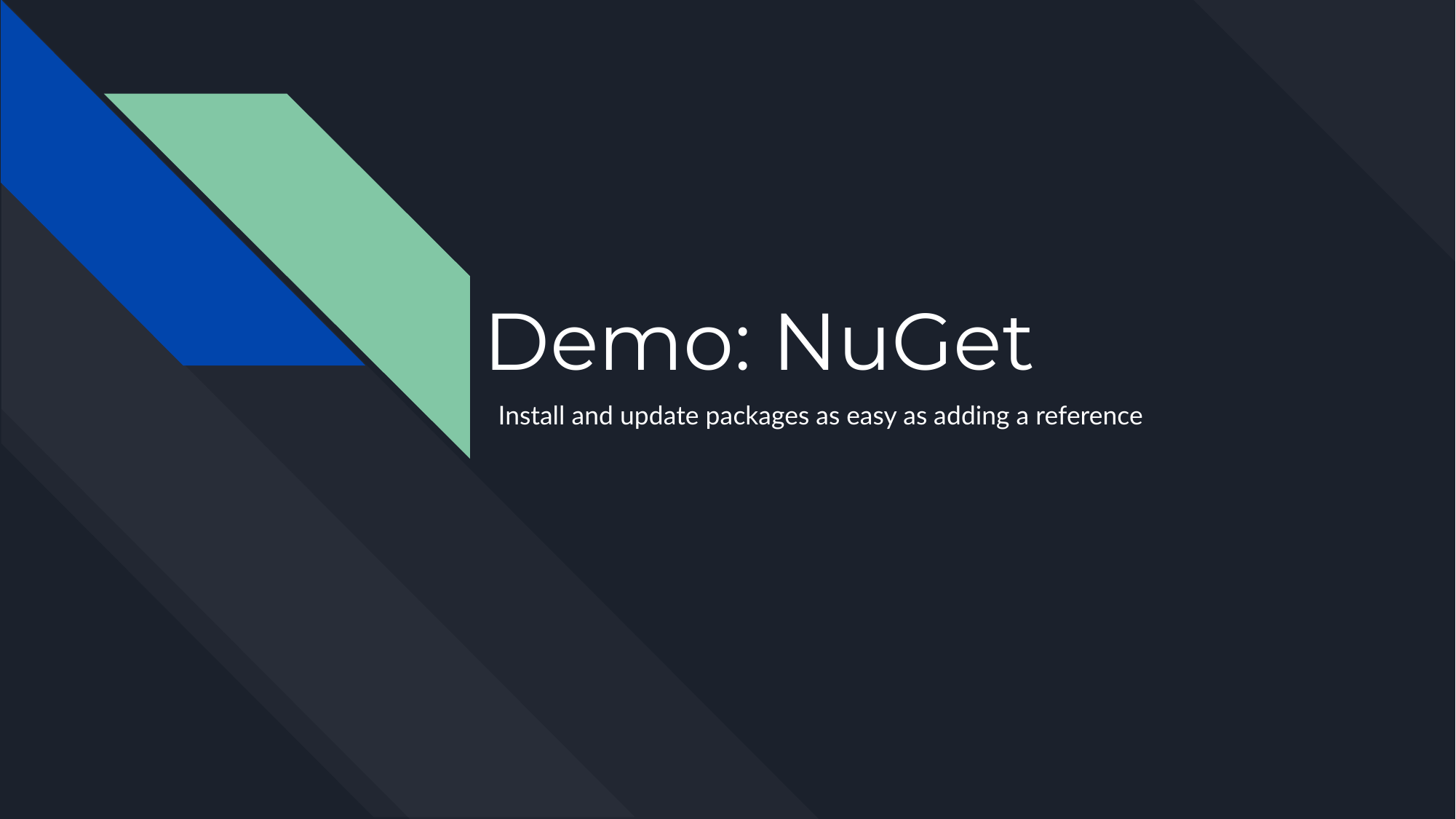

# Demo: NuGet
Install and update packages as easy as adding a reference